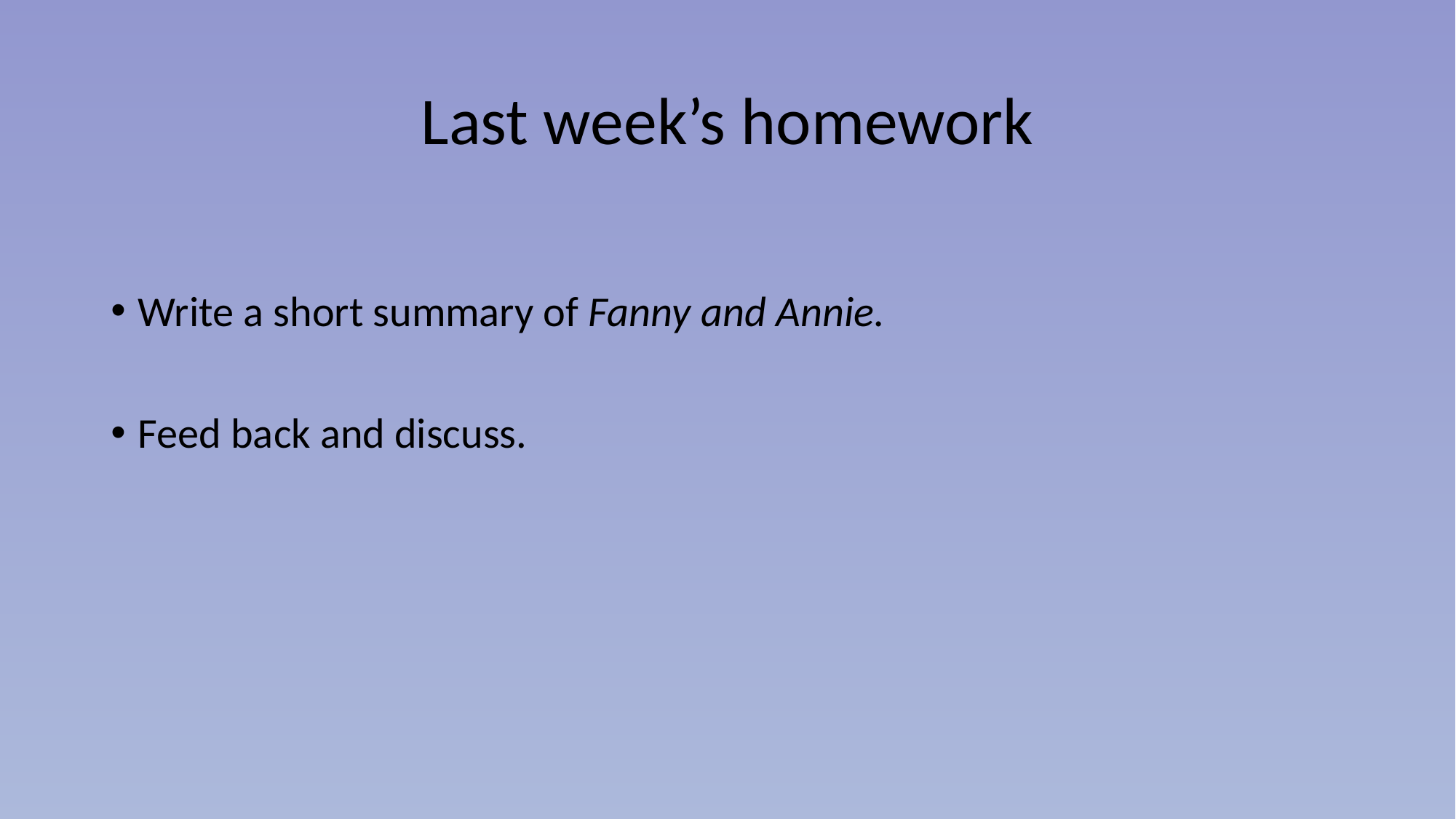

# Last week’s homework

Write a short summary of Fanny and Annie.

Feed back and discuss.